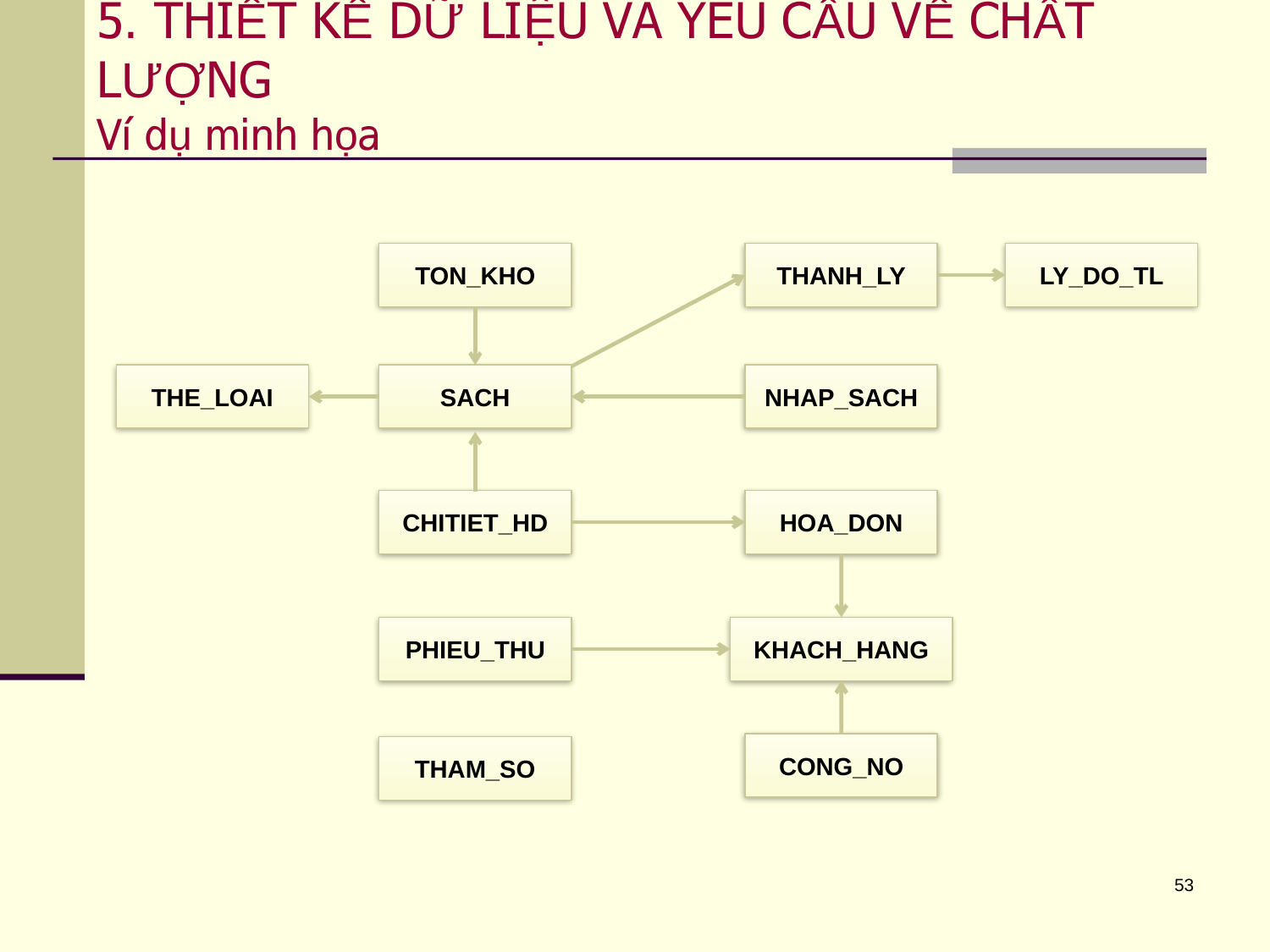

# 5. THIẾT KẾ DỮ LIỆU VÀ YÊU CẦU VỀ CHẤT LƯỢNG Ví dụ minh họa
TON_KHO
THANH_LY
LY_DO_TL
THE_LOAI
SACH
NHAP_SACH
CHITIET_HD
HOA_DON
PHIEU_THU
KHACH_HANG
CONG_NO
THAM_SO
53